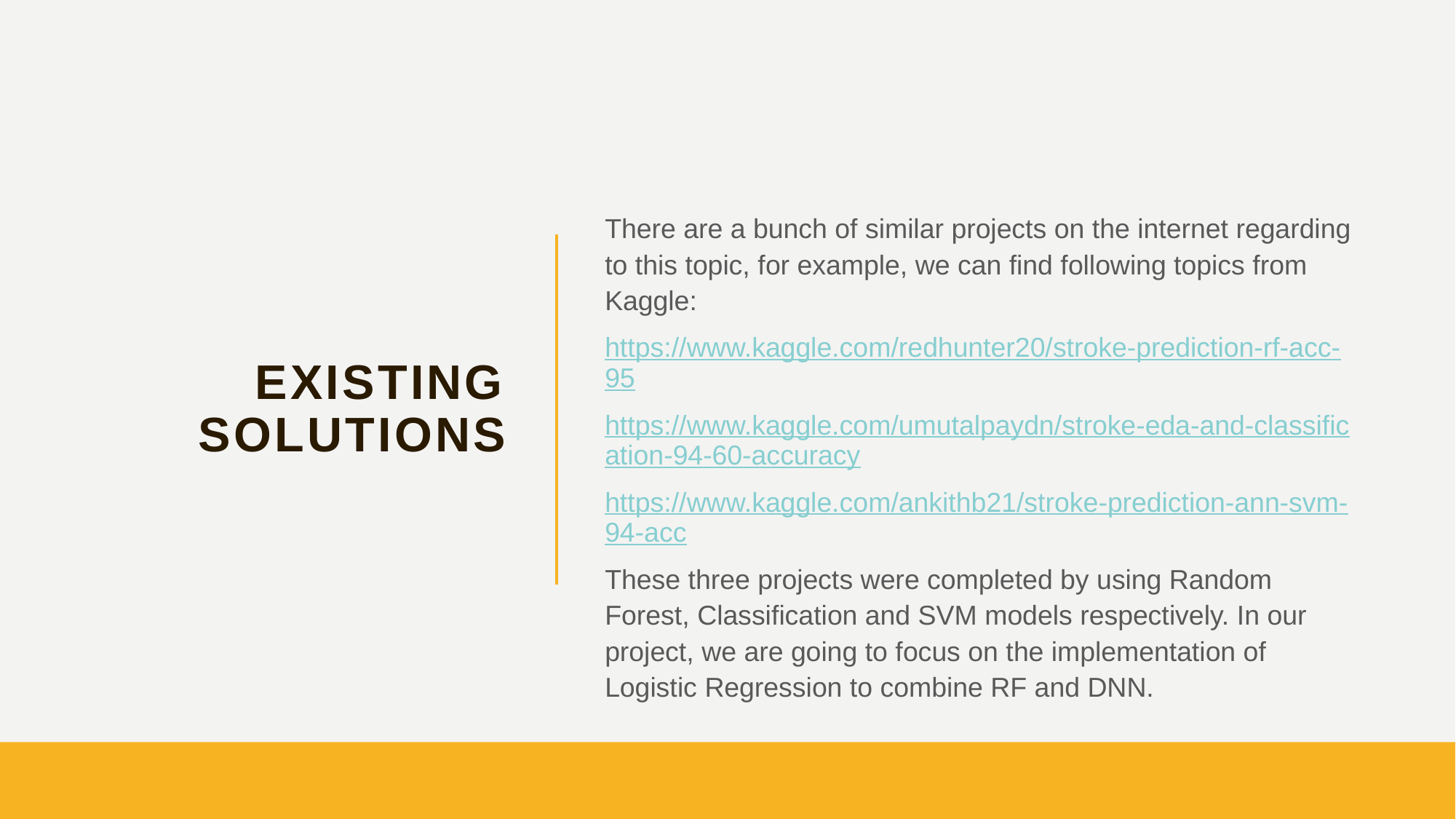

# Existing Solutions
There are a bunch of similar projects on the internet regarding to this topic, for example, we can find following topics from Kaggle:
https://www.kaggle.com/redhunter20/stroke-prediction-rf-acc-95
https://www.kaggle.com/umutalpaydn/stroke-eda-and-classification-94-60-accuracy
https://www.kaggle.com/ankithb21/stroke-prediction-ann-svm-94-acc
These three projects were completed by using Random Forest, Classification and SVM models respectively. In our project, we are going to focus on the implementation of Logistic Regression to combine RF and DNN.